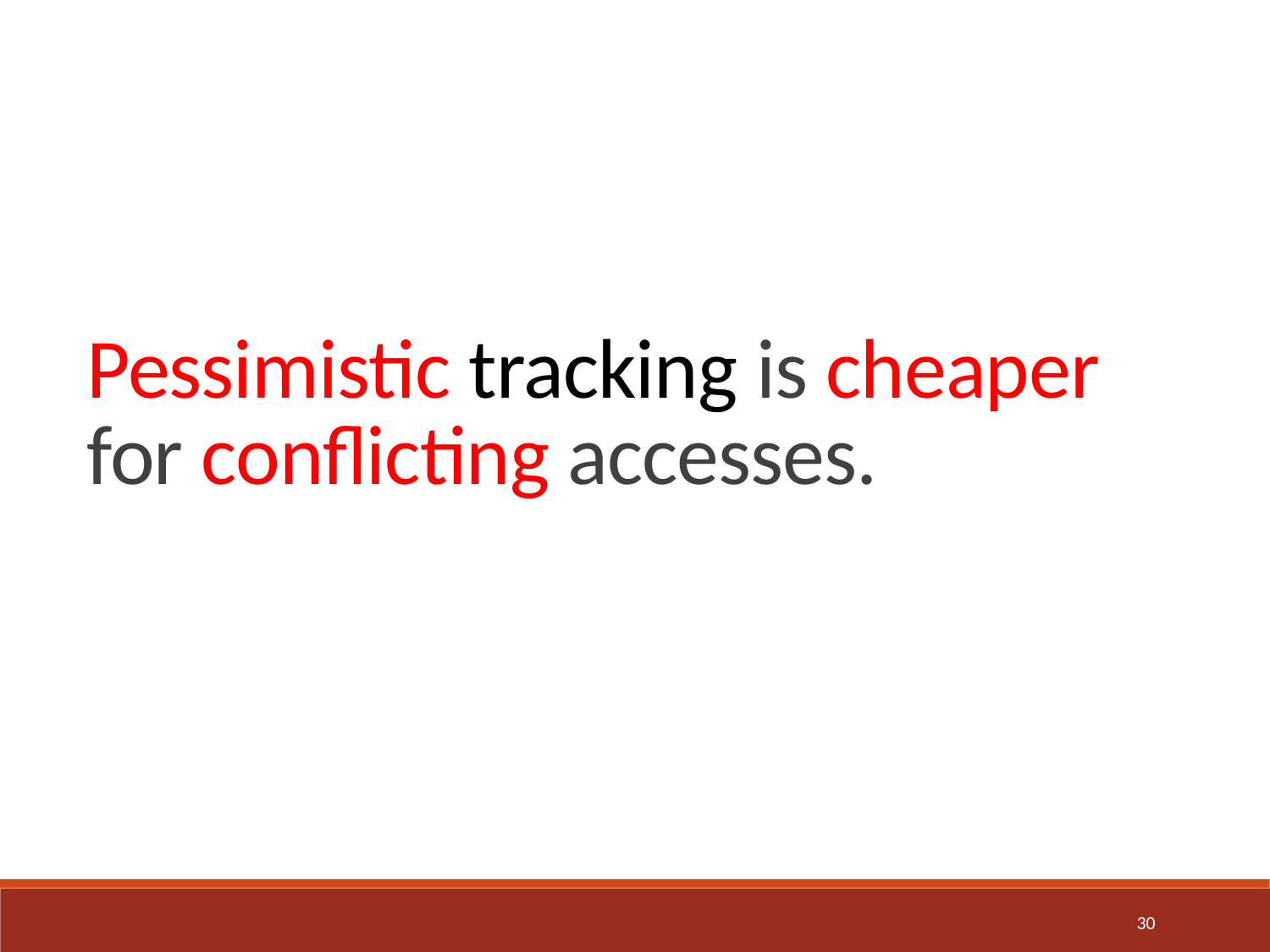

Pessimistic tracking is cheaper for conflicting accesses.
30